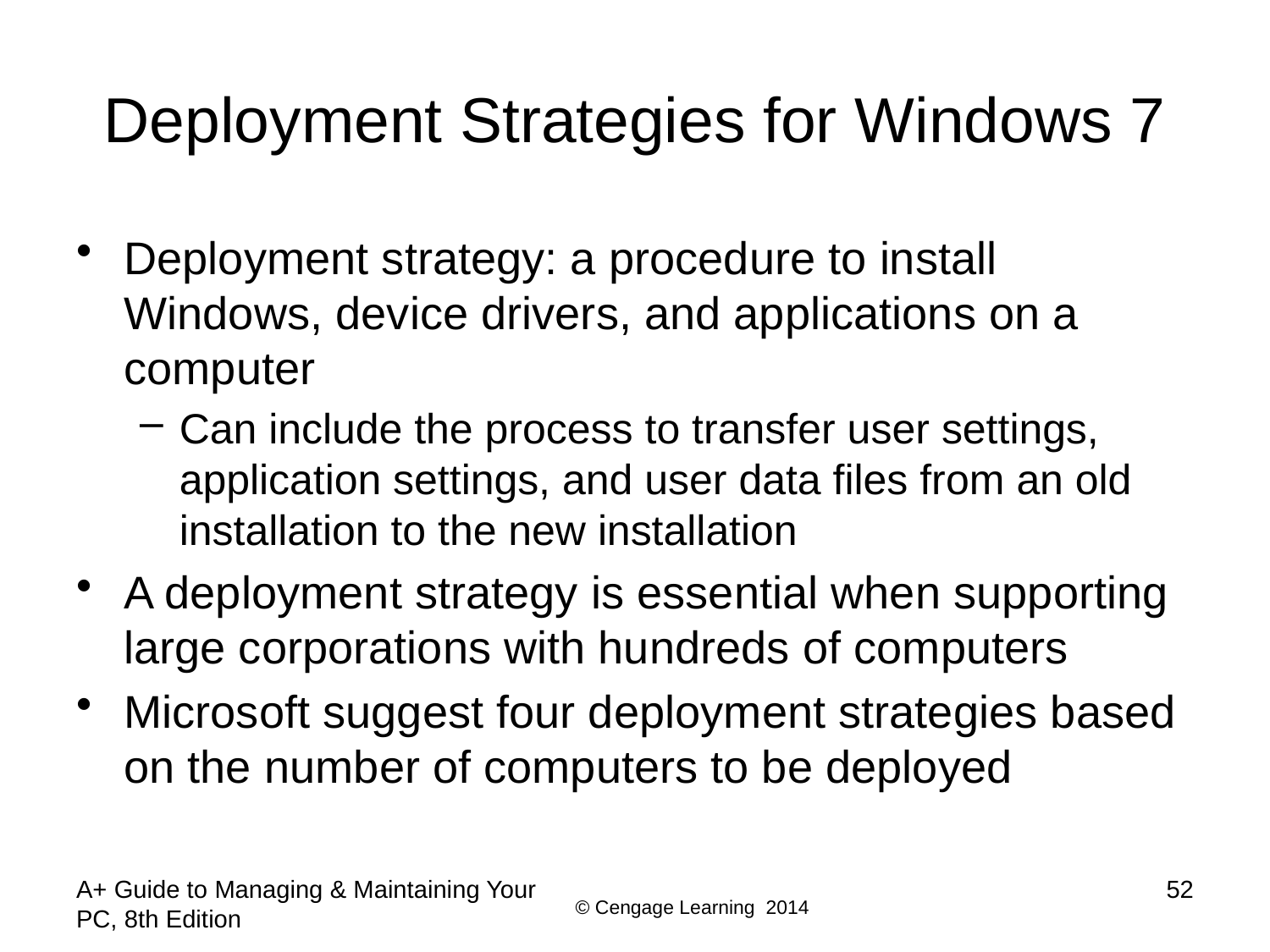

# Deployment Strategies for Windows 7
Deployment strategy: a procedure to install Windows, device drivers, and applications on a computer
Can include the process to transfer user settings, application settings, and user data files from an old installation to the new installation
A deployment strategy is essential when supporting  large corporations with hundreds of computers
Microsoft suggest four deployment strategies based on the number of computers to be deployed
A+ Guide to Managing & Maintaining Your PC, 8th Edition
52